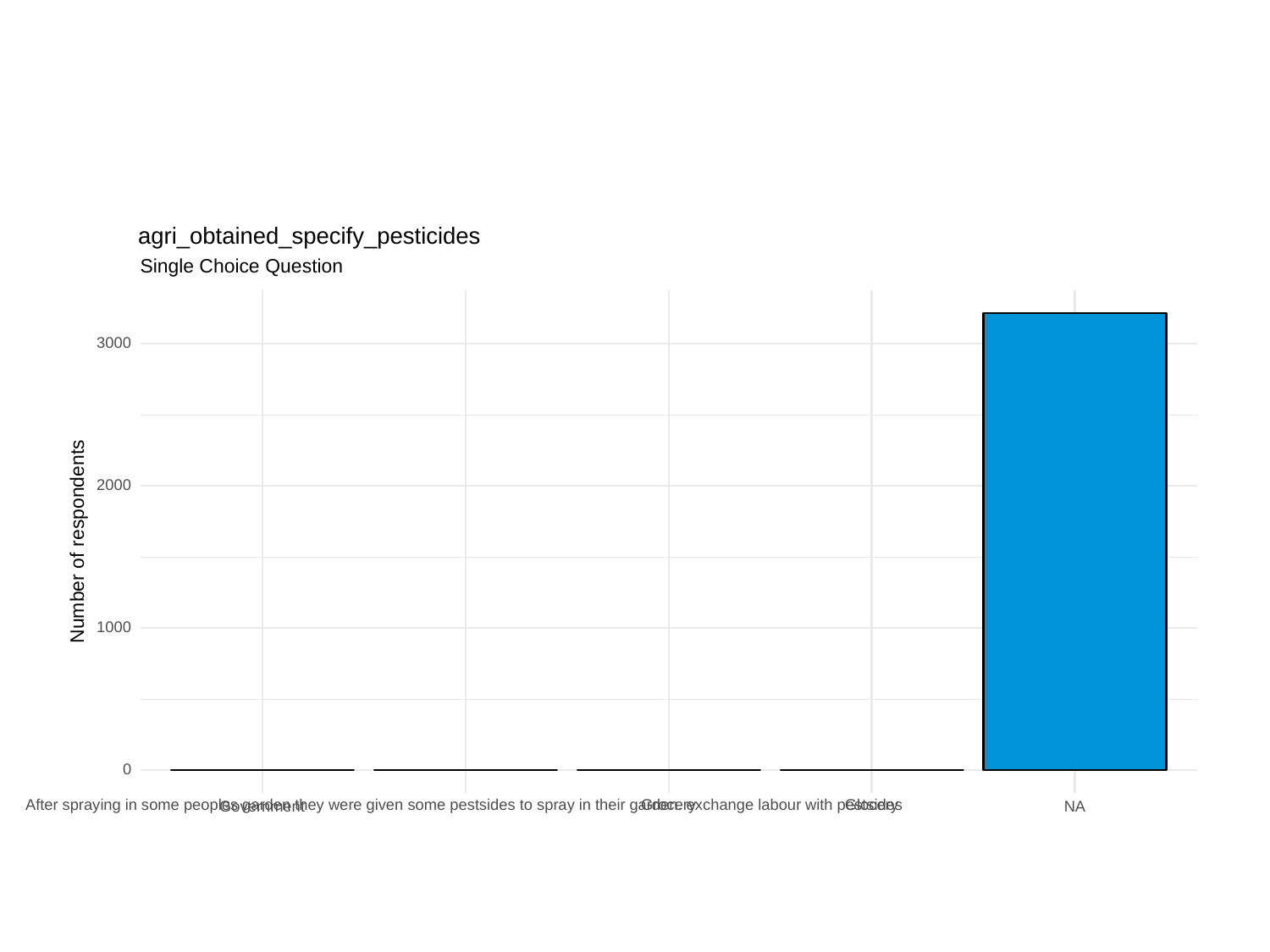

agri_obtained_specify_pesticides
Single Choice Question

3000

2000

Number of respondents

1000

0

After spraying in some peoples garden they were given some pestsides to spray in their garden. exchange labour with pestsides
Grocery
Glocery
Government
NA